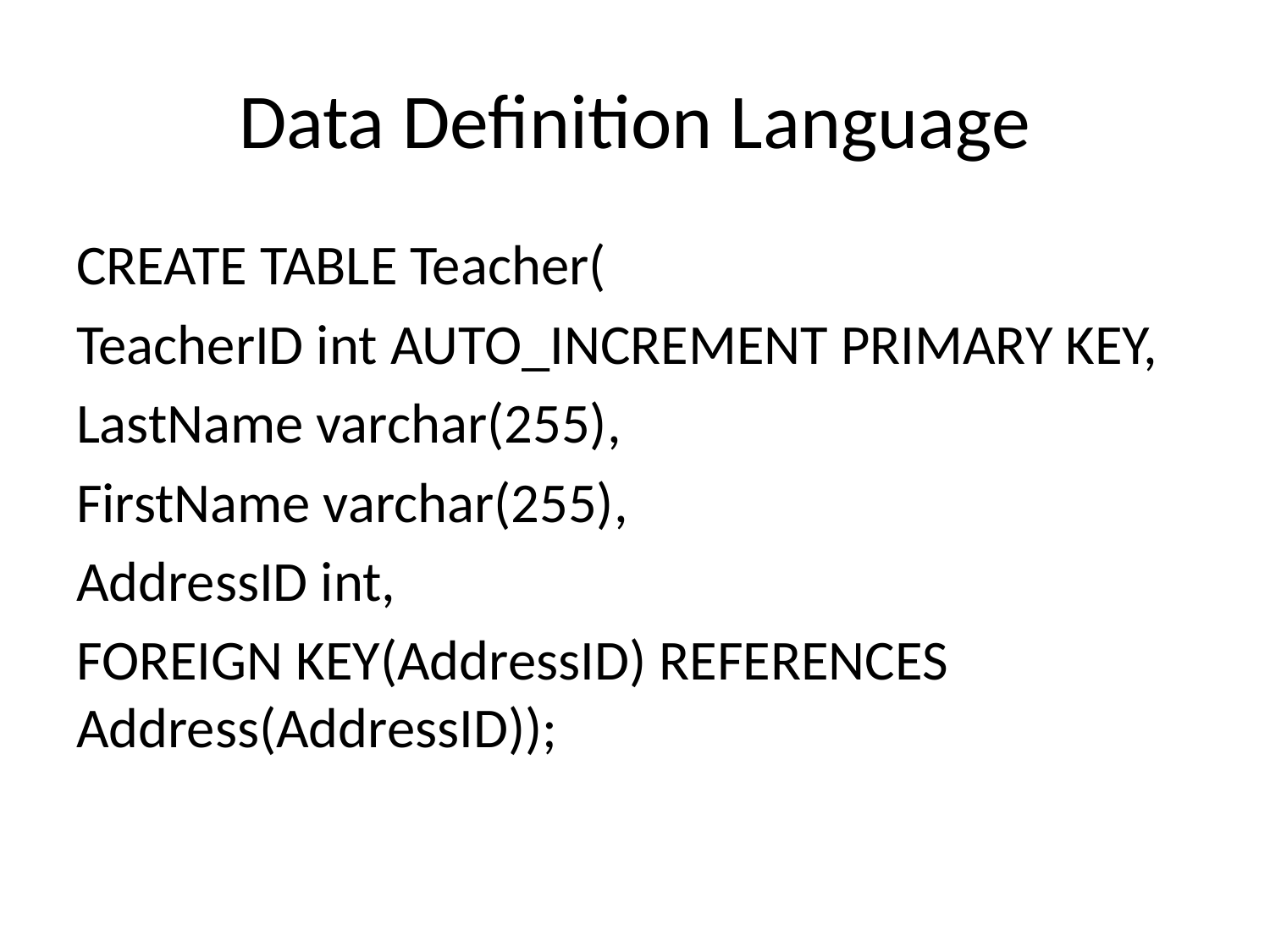

# Data Definition Language
CREATE TABLE Teacher(
TeacherID int AUTO_INCREMENT PRIMARY KEY,
LastName varchar(255),
FirstName varchar(255),
AddressID int,
FOREIGN KEY(AddressID) REFERENCES Address(AddressID));